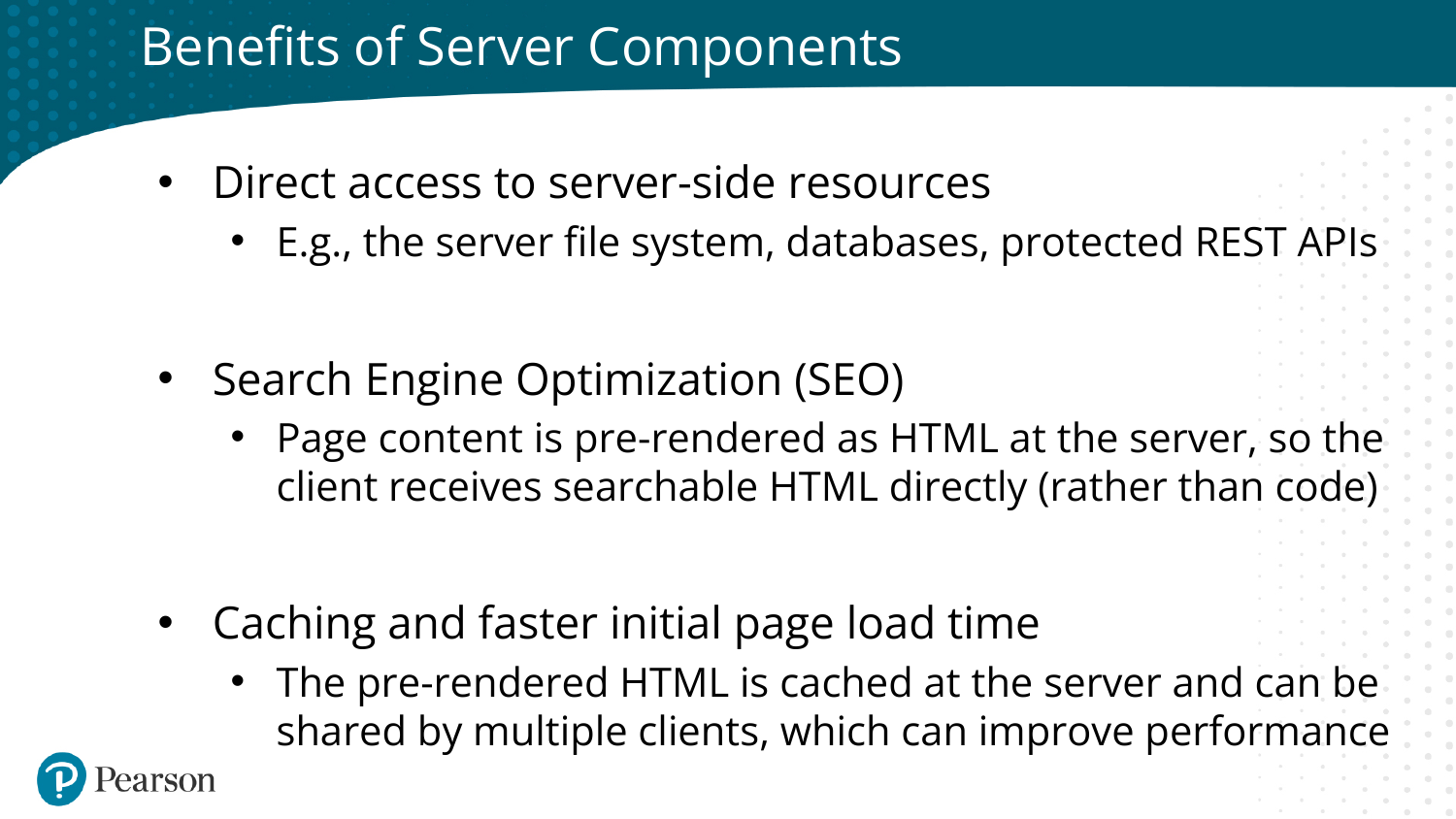

# Benefits of Server Components
Direct access to server-side resources
E.g., the server file system, databases, protected REST APIs

Search Engine Optimization (SEO)
Page content is pre-rendered as HTML at the server, so the client receives searchable HTML directly (rather than code)

Caching and faster initial page load time
The pre-rendered HTML is cached at the server and can be shared by multiple clients, which can improve performance